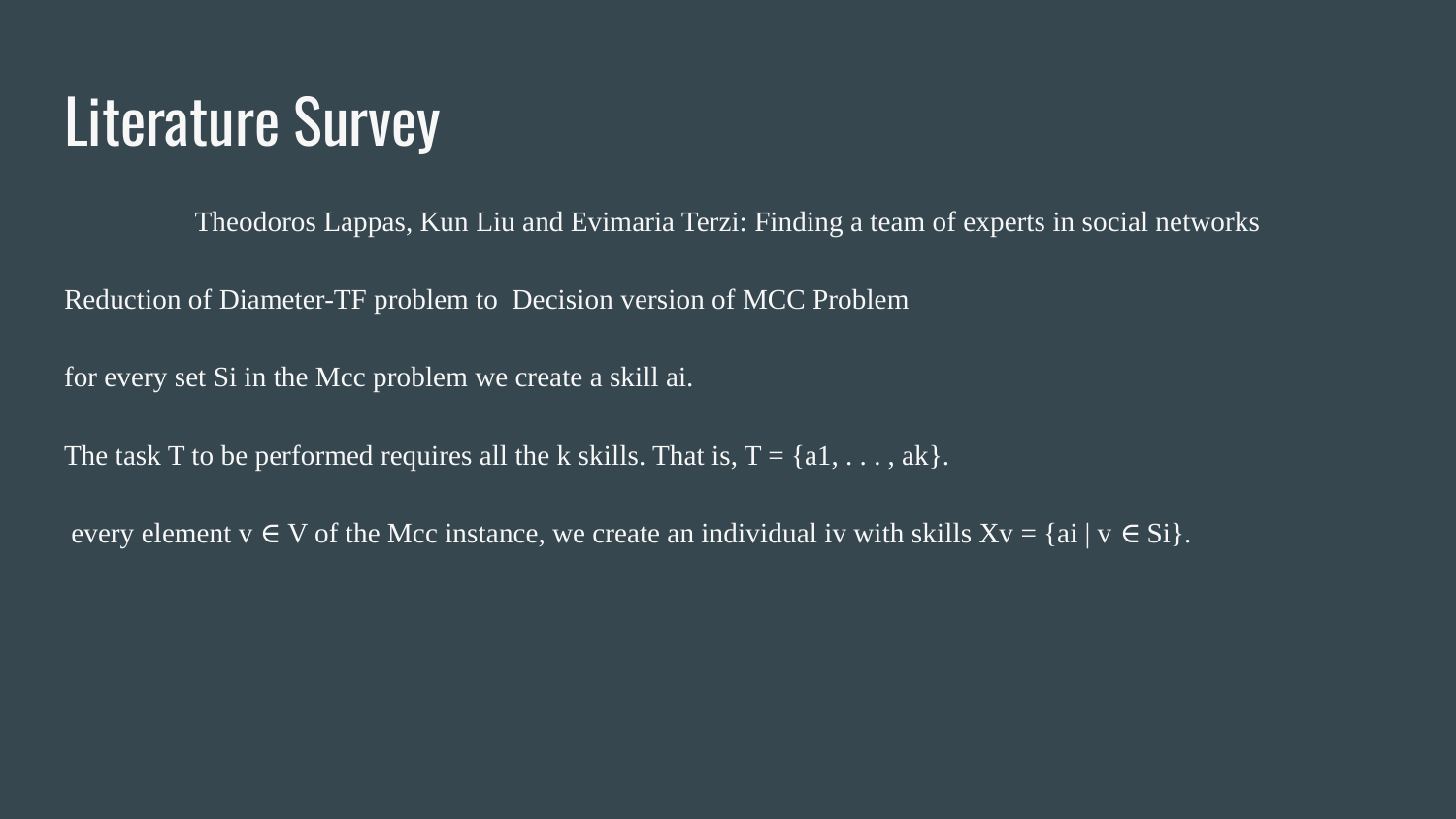

# Literature Survey
Theodoros Lappas, Kun Liu and Evimaria Terzi: Finding a team of experts in social networks

Reduction of Diameter-TF problem to  Decision version of MCC Problem

for every set Si in the Mcc problem we create a skill ai.

The task T to be performed requires all the k skills. That is, T = {a1, . . . , ak}.

 every element v ∈ V of the Mcc instance, we create an individual iv with skills Xv = {ai | v ∈ Si}.